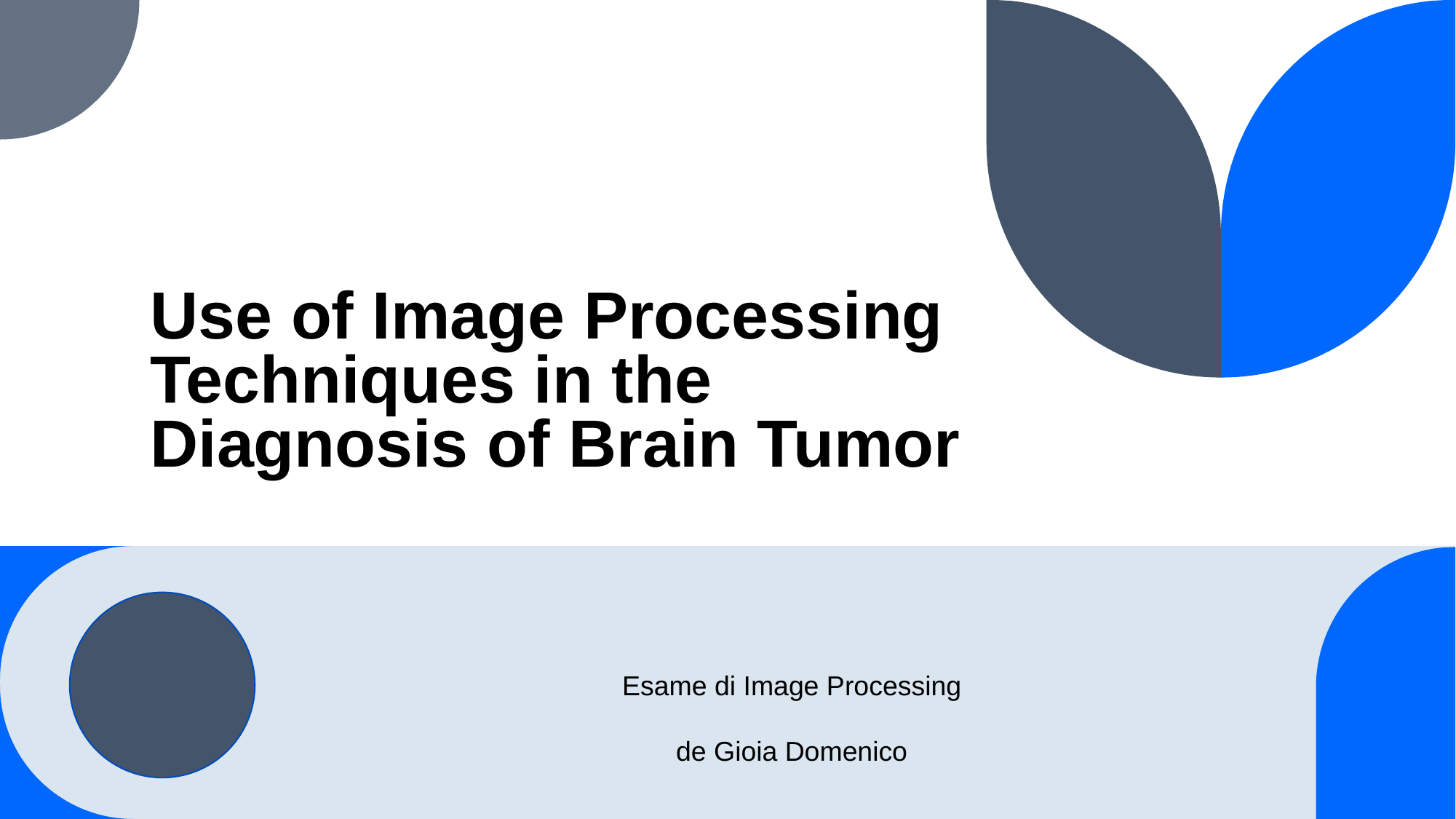

# Use of Image Processing Techniques in the Diagnosis of Brain Tumor
Esame di Image Processing

de Gioia Domenico